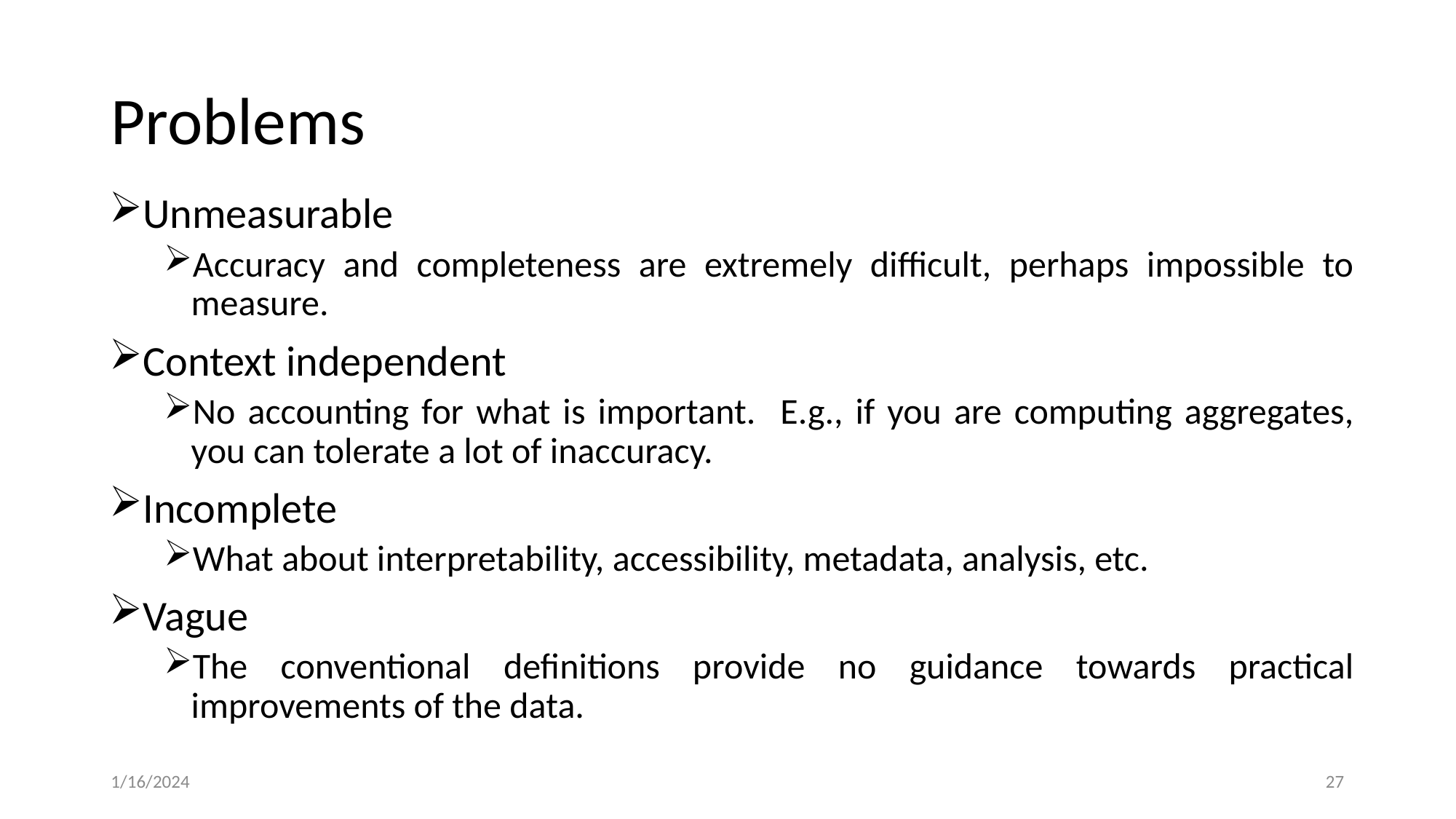

Problems
Unmeasurable
Accuracy and completeness are extremely difficult, perhaps impossible to measure.
Context independent
No accounting for what is important.  E.g., if you are computing aggregates, you can tolerate a lot of inaccuracy.
Incomplete
What about interpretability, accessibility, metadata, analysis, etc.
Vague
The conventional definitions provide no guidance towards practical improvements of the data.
1/16/2024
27